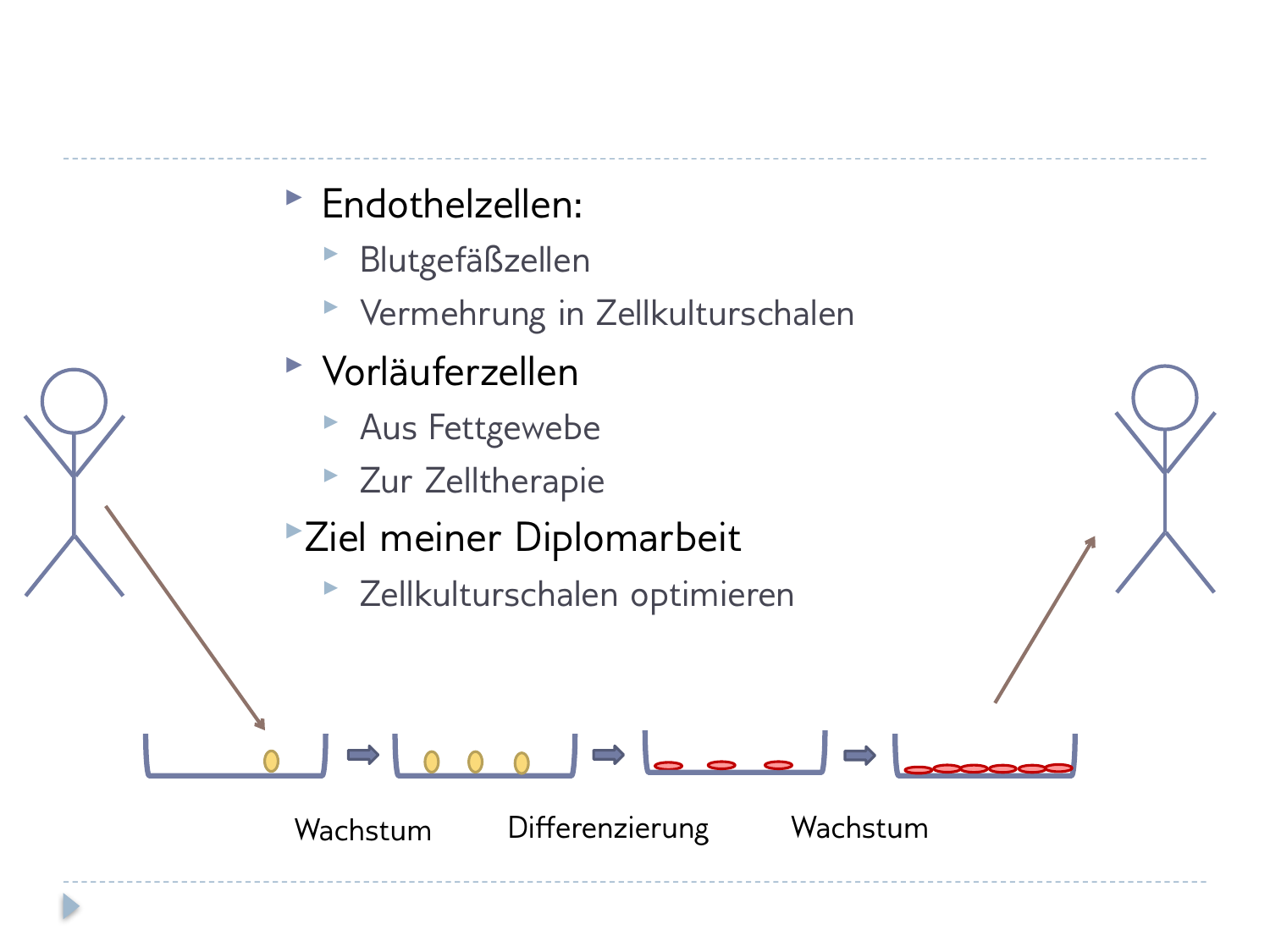

Endothelzellen:
Blutgefäßzellen
Vermehrung in Zellkulturschalen
Vorläuferzellen
Aus Fettgewebe
Zur Zelltherapie
Ziel meiner Diplomarbeit
Zellkulturschalen optimieren

Differenzierung
Wachstum
Wachstum